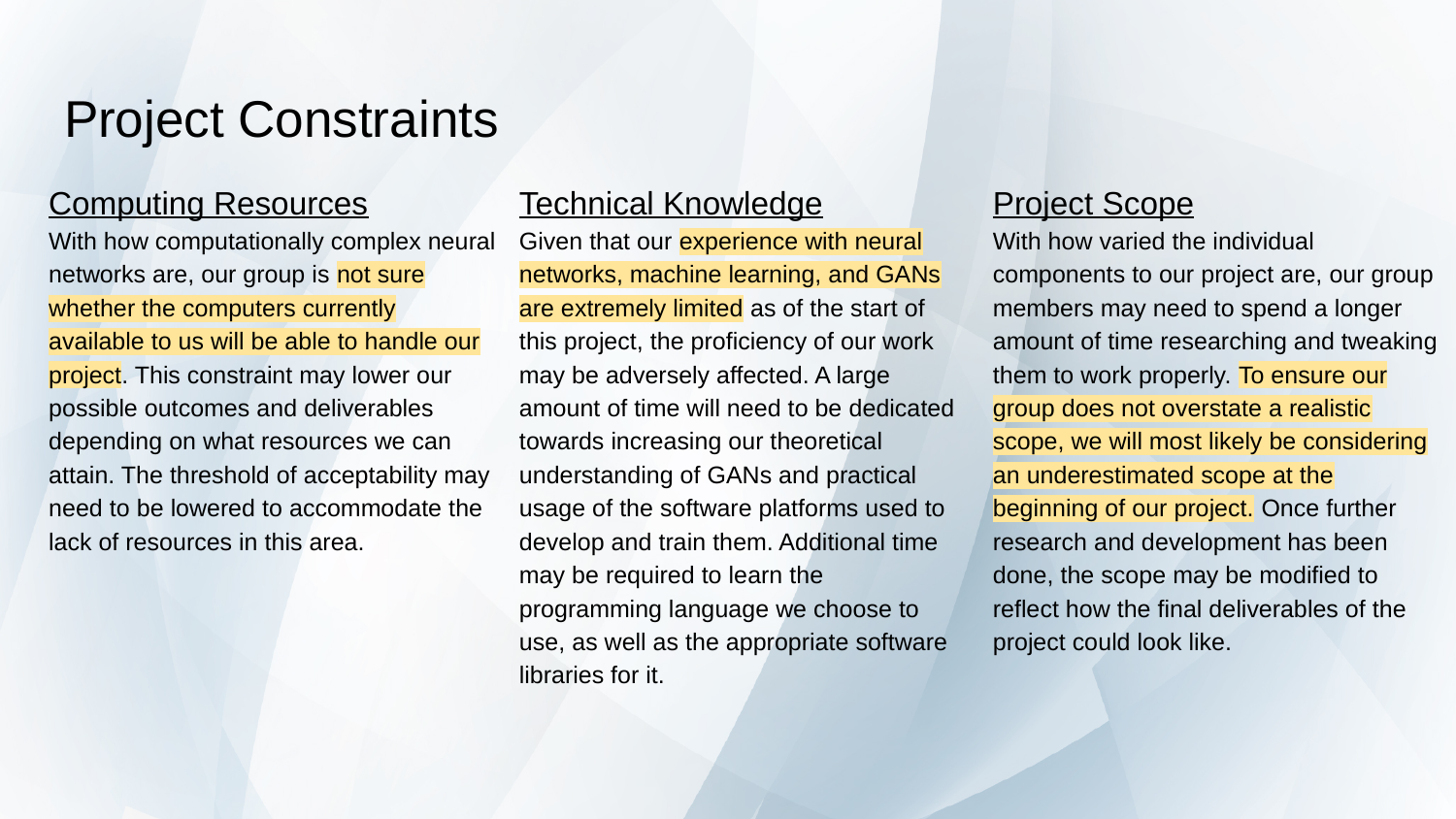

# Project Constraints
Computing Resources
With how computationally complex neural networks are, our group is not sure whether the computers currently available to us will be able to handle our project. This constraint may lower our possible outcomes and deliverables depending on what resources we can attain. The threshold of acceptability may need to be lowered to accommodate the lack of resources in this area.
Technical Knowledge
Given that our experience with neural networks, machine learning, and GANs are extremely limited as of the start of this project, the proficiency of our work may be adversely affected. A large amount of time will need to be dedicated towards increasing our theoretical understanding of GANs and practical usage of the software platforms used to develop and train them. Additional time may be required to learn the programming language we choose to use, as well as the appropriate software libraries for it.
Project Scope
With how varied the individual components to our project are, our group members may need to spend a longer amount of time researching and tweaking them to work properly. To ensure our group does not overstate a realistic scope, we will most likely be considering an underestimated scope at the beginning of our project. Once further research and development has been done, the scope may be modified to reflect how the final deliverables of the project could look like.